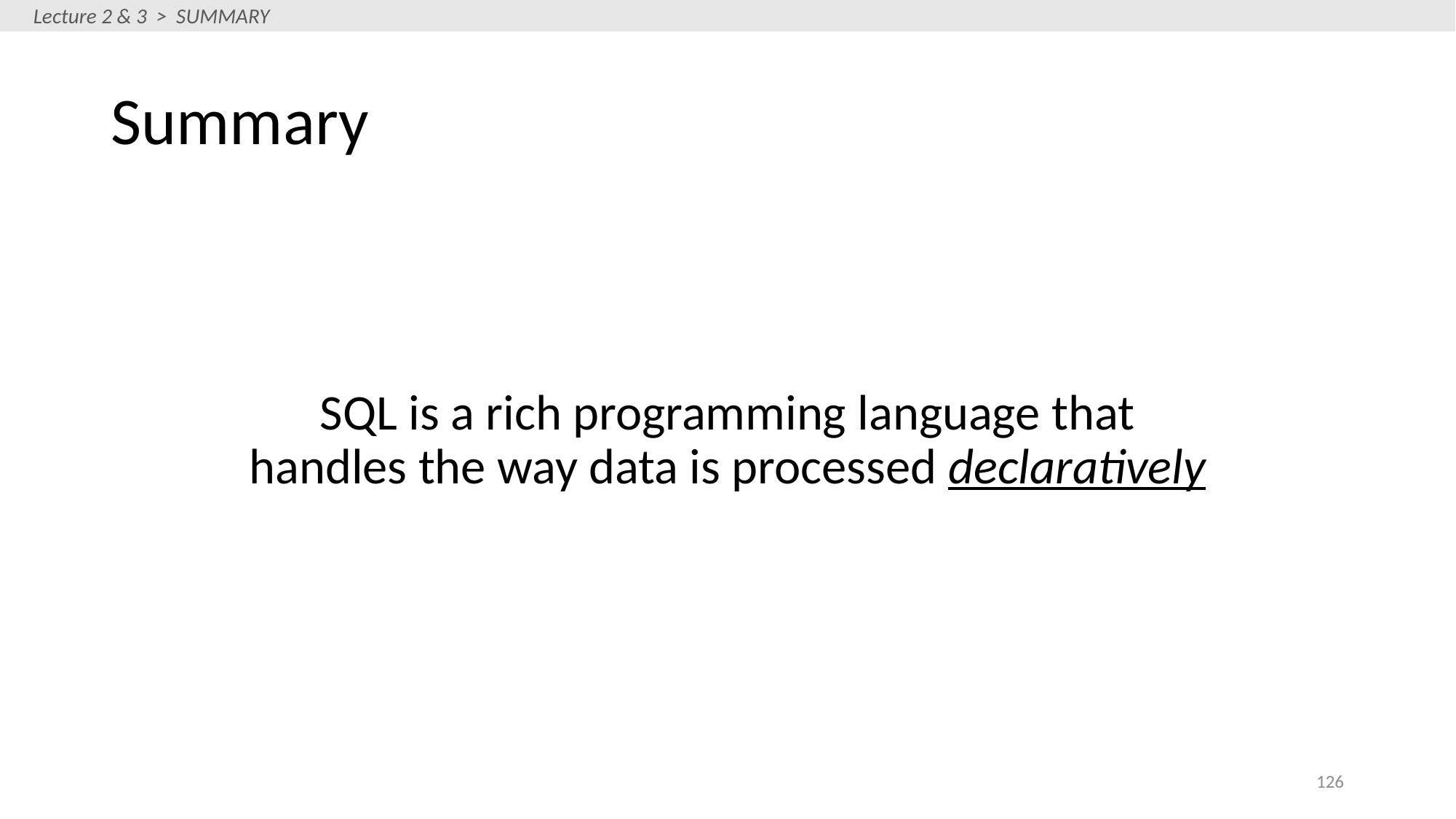

Lecture 2 & 3  >  SUMMARY
# Summary
SQL is a rich programming language that handles the way data is processed declaratively

126